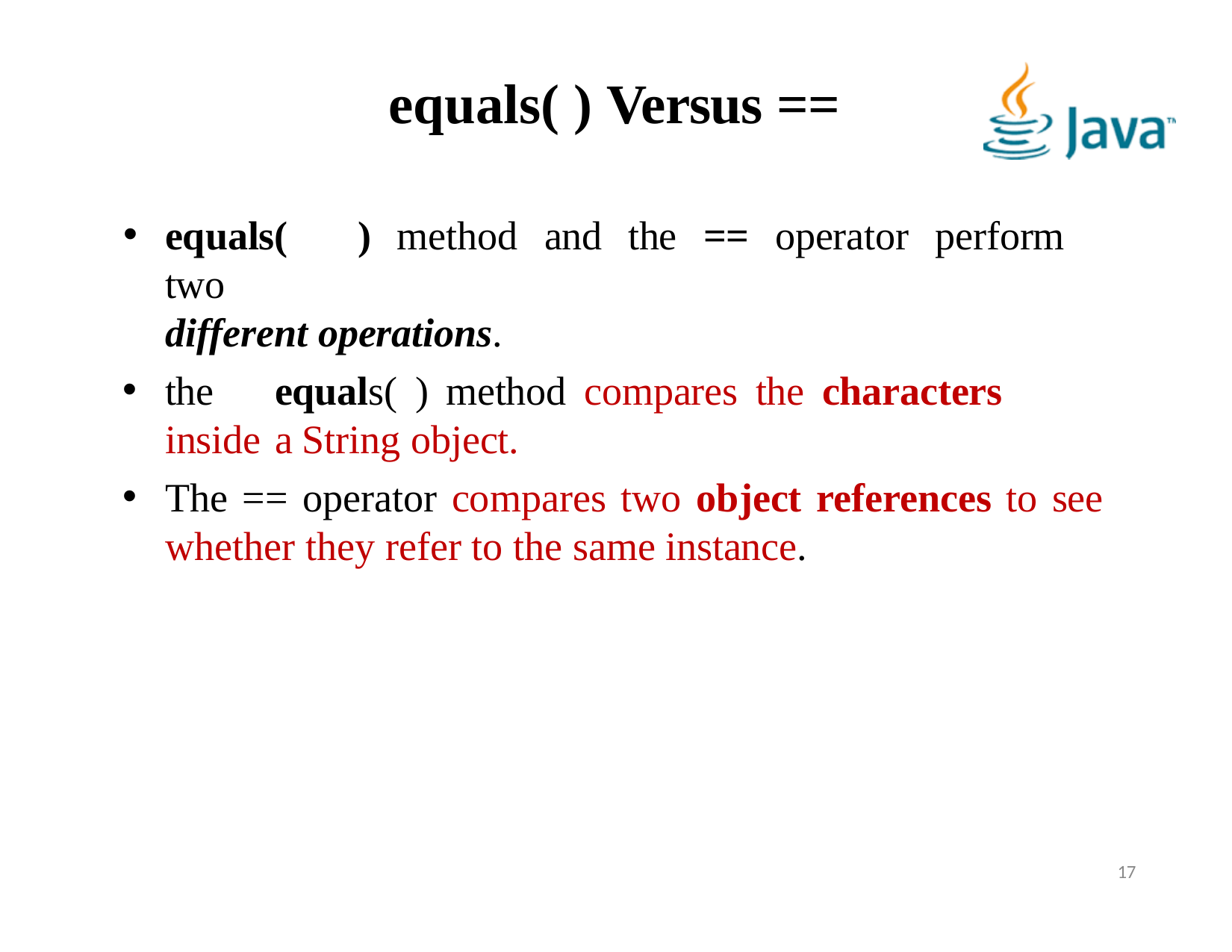

# equals( ) Versus ==
equals(	)	method	and	the	==	operator	perform	two
different operations.
the	equals(	)	method	compares	the	characters	inside	a String object.
The == operator compares two object references to see whether they refer to the same instance.
17